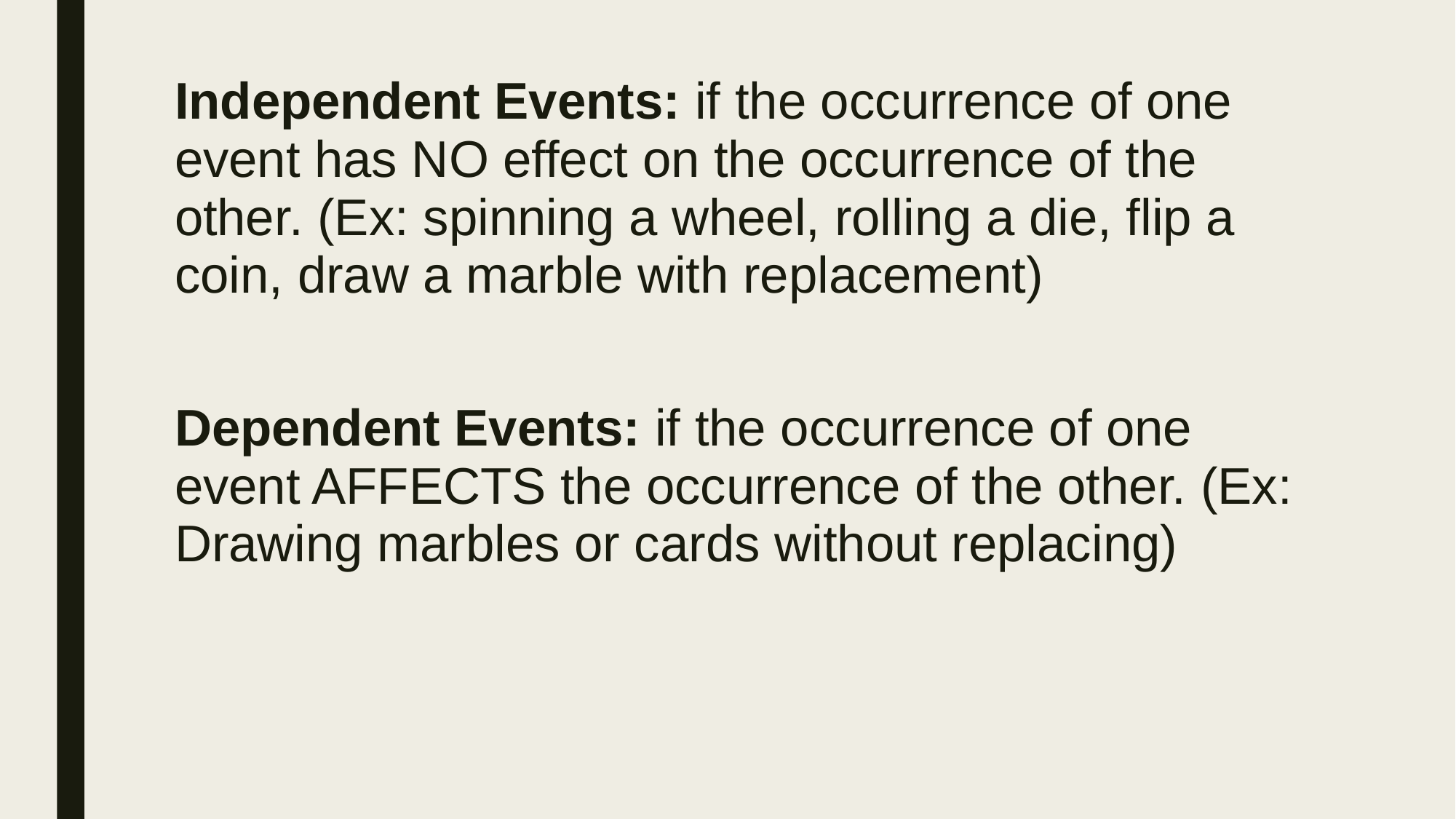

Independent Events: if the occurrence of one event has NO effect on the occurrence of the other. (Ex: spinning a wheel, rolling a die, flip a coin, draw a marble with replacement)

Dependent Events: if the occurrence of one event AFFECTS the occurrence of the other. (Ex: Drawing marbles or cards without replacing)